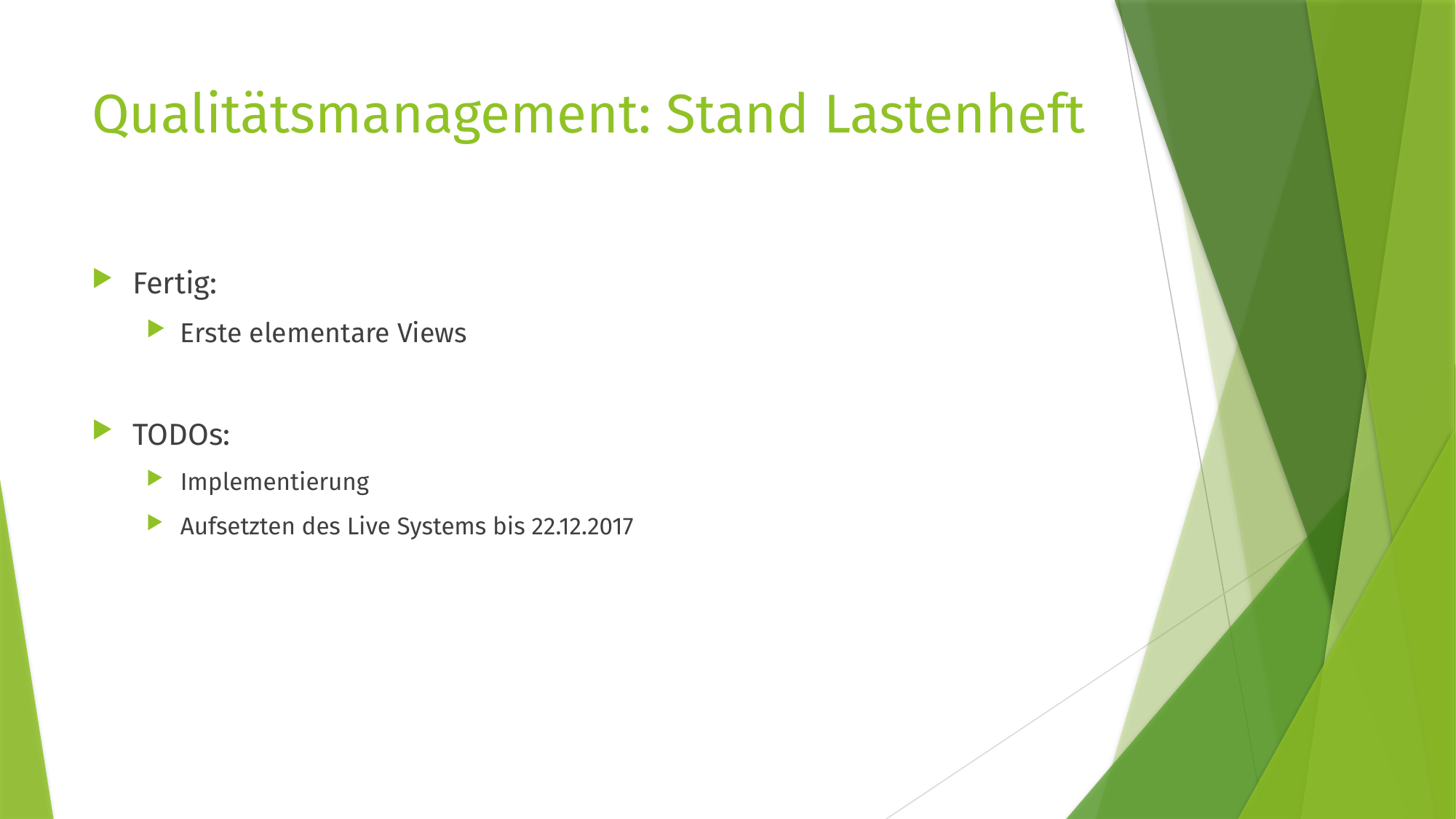

# Qualitätsmanagement: Stand Lastenheft
Fertig:
Erste elementare Views

TODOs:
Implementierung
Aufsetzten des Live Systems bis 22.12.2017